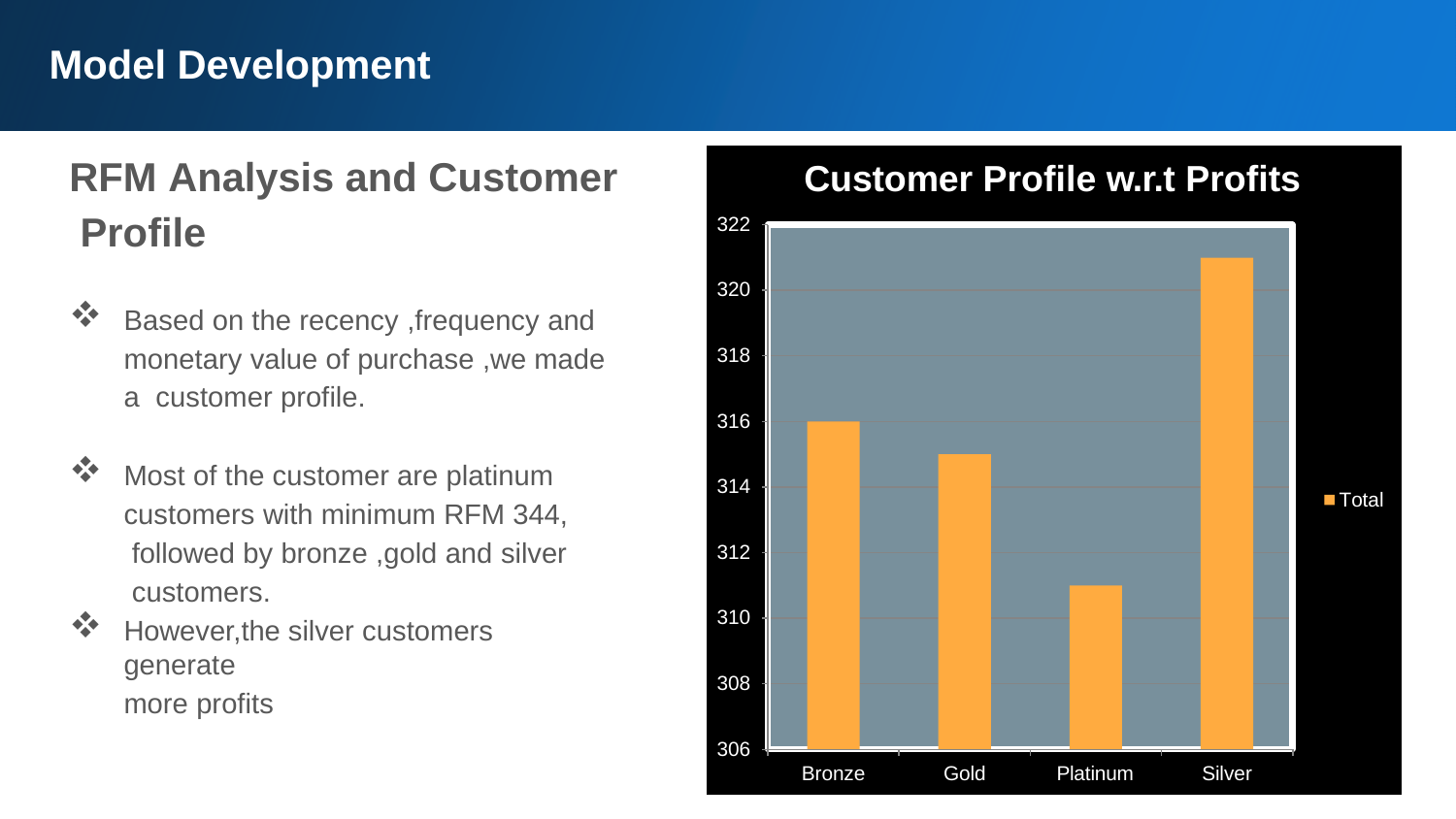

# Model Development
RFM Analysis and Customer  Profile

Based on the recency ,frequency and  monetary value of purchase ,we made a  customer profile.

Customer Profile w.r.t Profits
322
320
318
316
Most of the customer are platinum  customers with minimum RFM 344,  followed by bronze ,gold and silver  customers.
However,the silver customers generate
more profits
314
Total

312
310
308
306
Bronze
Gold
Platinum
Silver